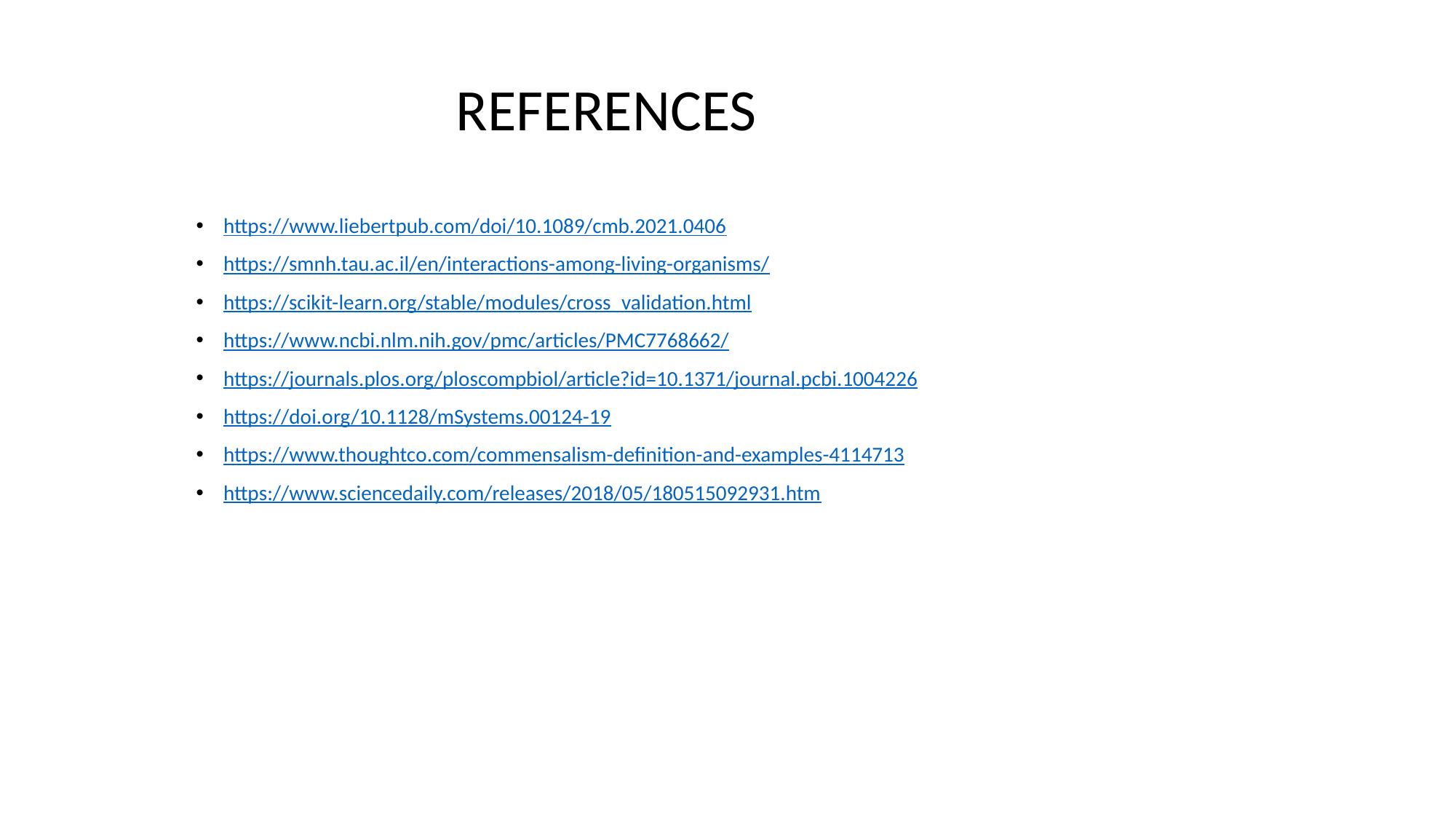

# REFERENCES
https://www.liebertpub.com/doi/10.1089/cmb.2021.0406
https://smnh.tau.ac.il/en/interactions-among-living-organisms/
https://scikit-learn.org/stable/modules/cross_validation.html
https://www.ncbi.nlm.nih.gov/pmc/articles/PMC7768662/
https://journals.plos.org/ploscompbiol/article?id=10.1371/journal.pcbi.1004226
https://doi.org/10.1128/mSystems.00124-19
https://www.thoughtco.com/commensalism-definition-and-examples-4114713
https://www.sciencedaily.com/releases/2018/05/180515092931.htm